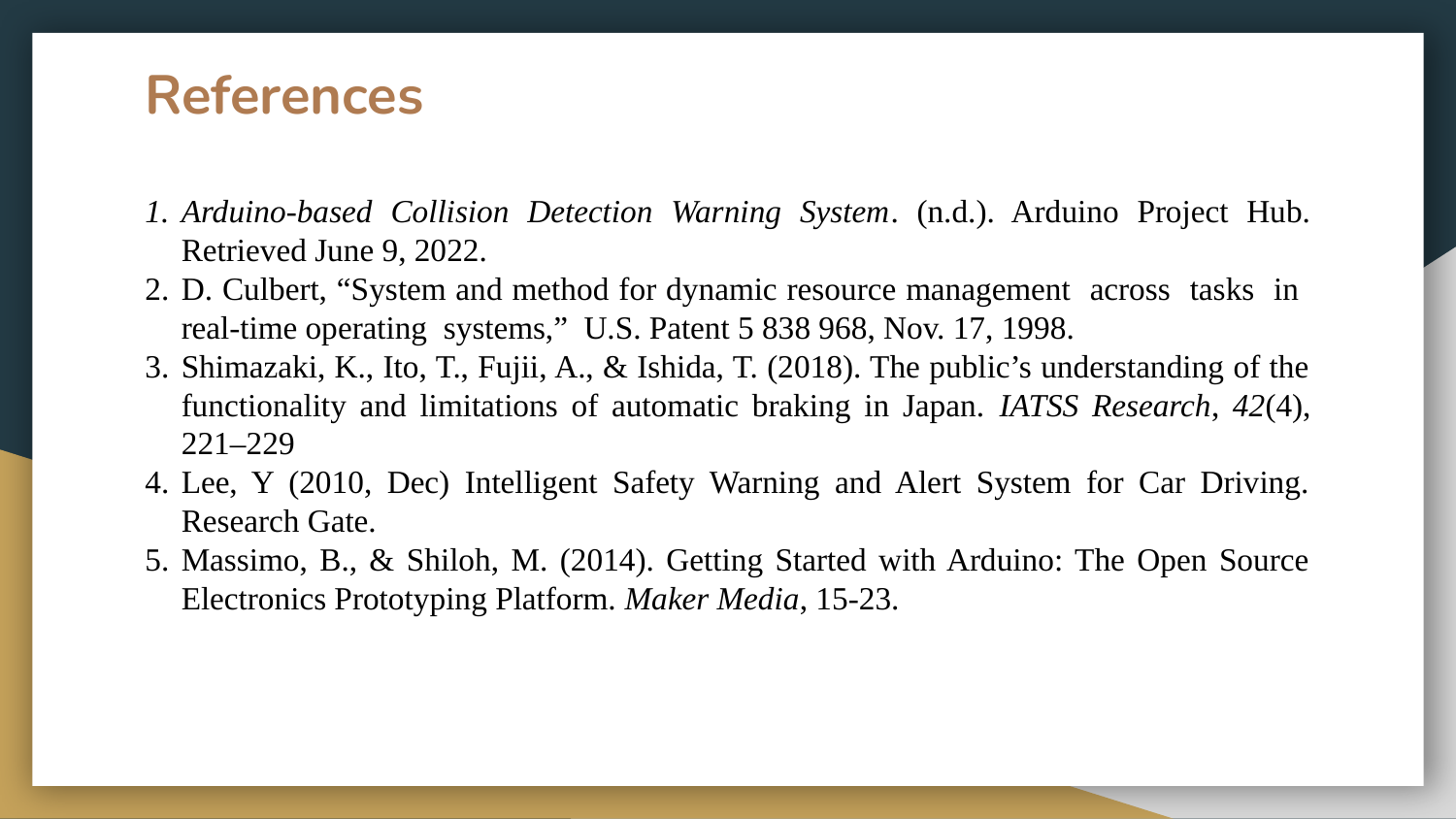

# References

Arduino-based Collision Detection Warning System. (n.d.). Arduino Project Hub. Retrieved June 9, 2022.
D. Culbert, “System and method for dynamic resource management  across  tasks  in  real-time operating  systems,”  U.S. Patent 5 838 968, Nov. 17, 1998.
Shimazaki, K., Ito, T., Fujii, A., & Ishida, T. (2018). The public’s understanding of the functionality and limitations of automatic braking in Japan. IATSS Research, 42(4), 221–229
Lee, Y (2010, Dec) Intelligent Safety Warning and Alert System for Car Driving. Research Gate.
Massimo, B., & Shiloh, M. (2014). Getting Started with Arduino: The Open Source Electronics Prototyping Platform. Maker Media, 15-23.